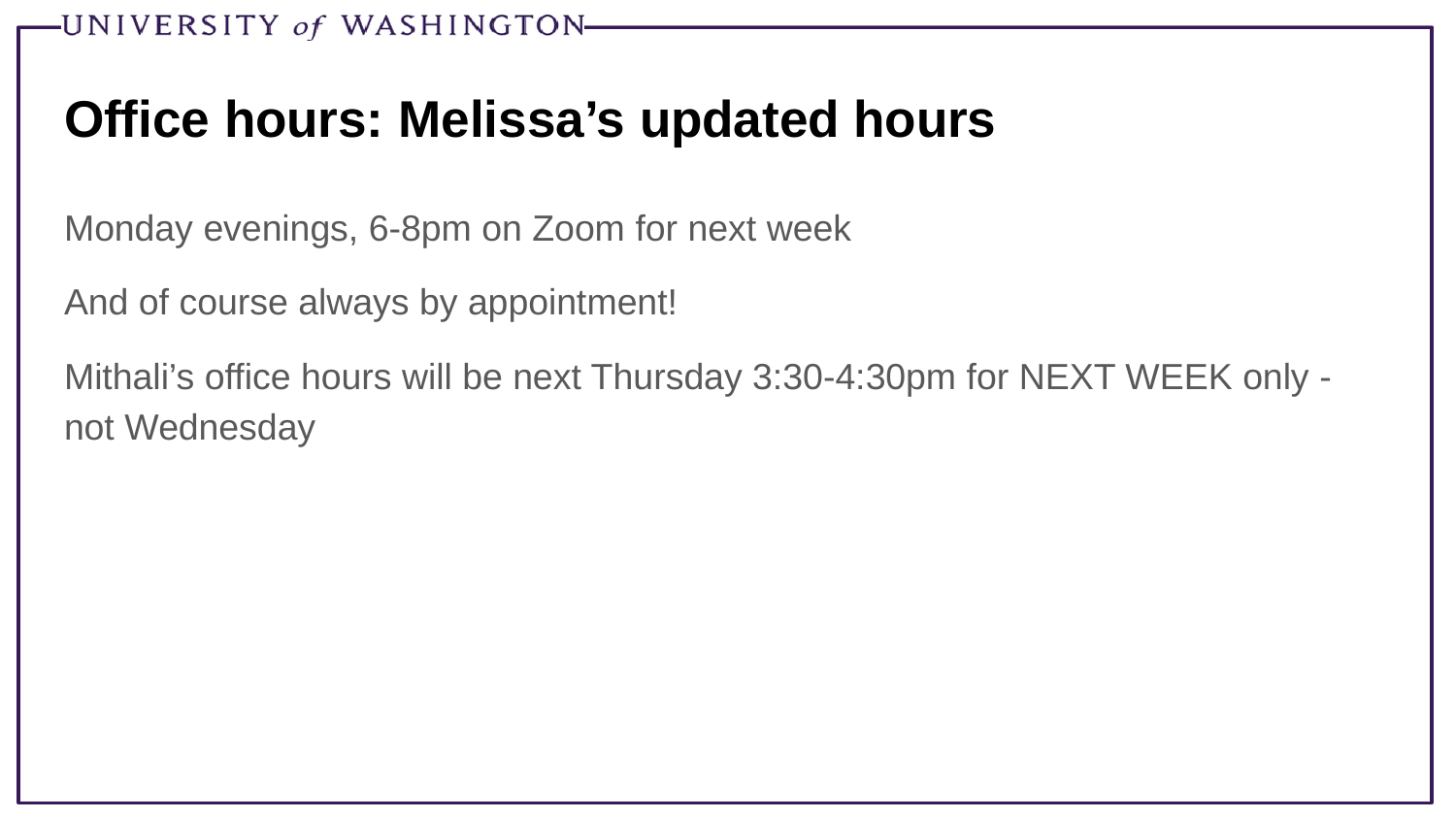

# Office hours: Melissa’s updated hours
Monday evenings, 6-8pm on Zoom for next week
And of course always by appointment!
Mithali’s office hours will be next Thursday 3:30-4:30pm for NEXT WEEK only - not Wednesday